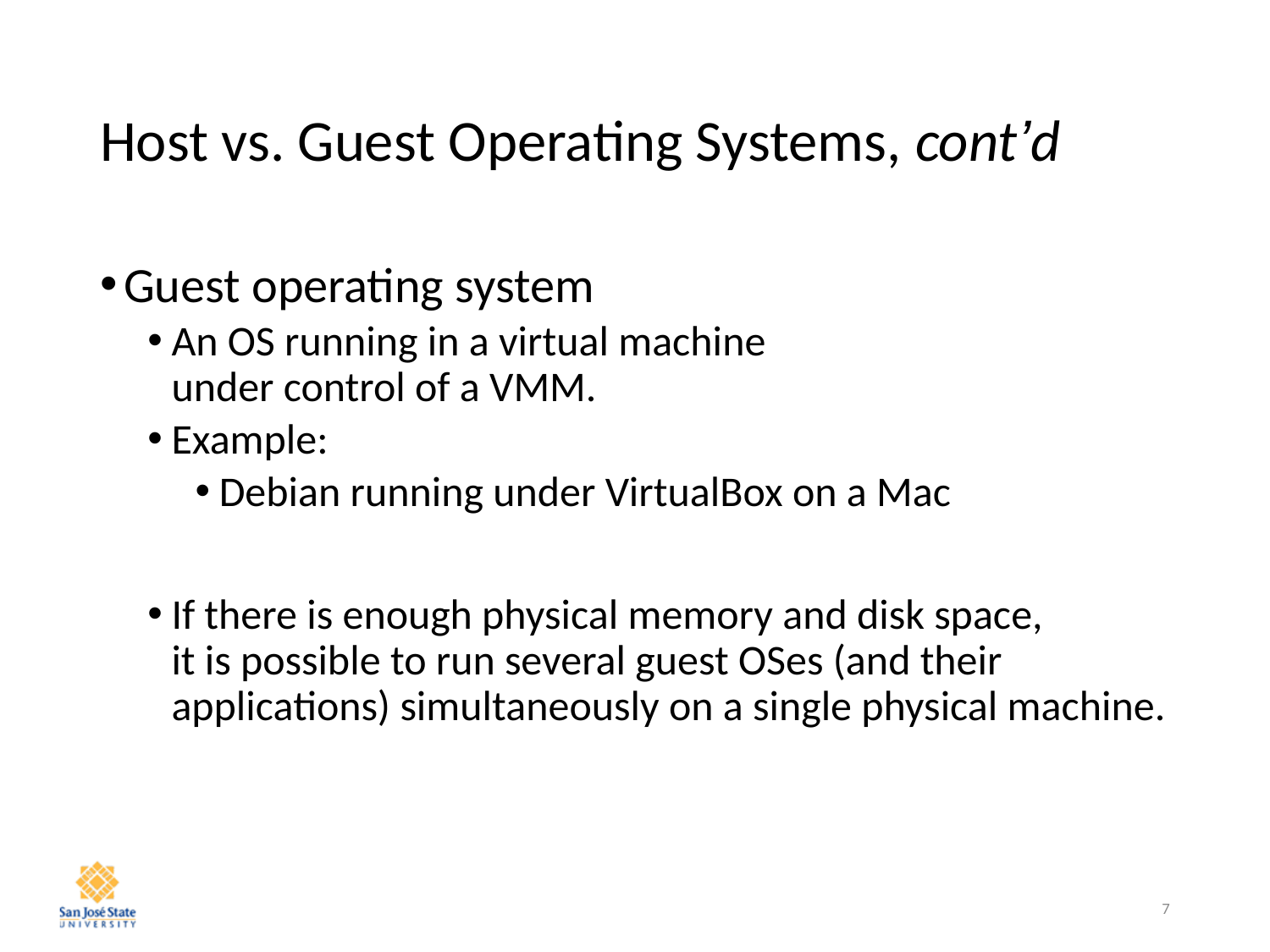

# Host vs. Guest Operating Systems, cont’d
Guest operating system
An OS running in a virtual machine
under control of a VMM.
Example:
Debian running under VirtualBox on a Mac

If there is enough physical memory and disk space,
it is possible to run several guest OSes (and their applications) simultaneously on a single physical machine.
7